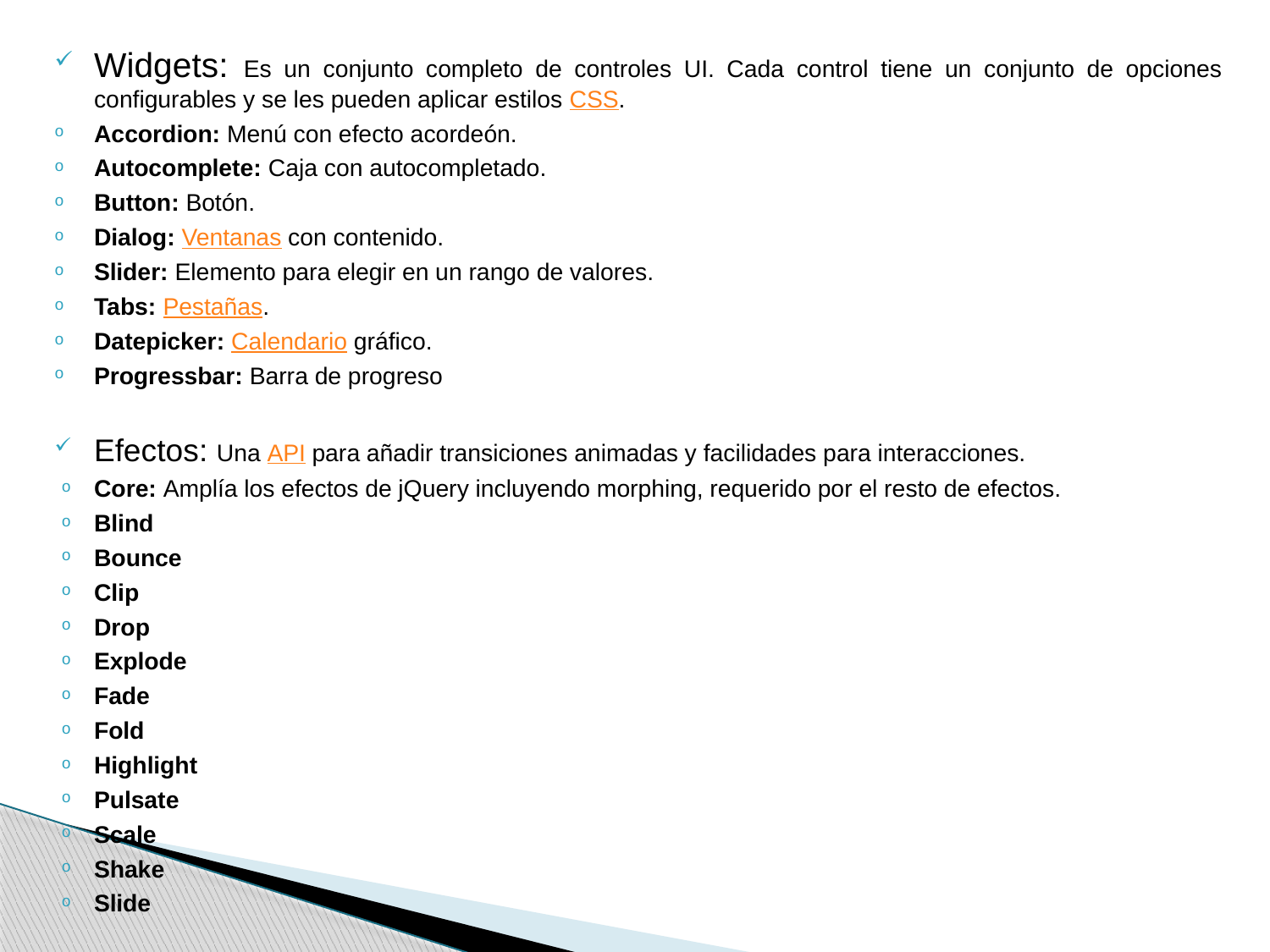

Widgets: Es un conjunto completo de controles UI. Cada control tiene un conjunto de opciones configurables y se les pueden aplicar estilos CSS.
Accordion: Menú con efecto acordeón.
Autocomplete: Caja con autocompletado.
Button: Botón.
Dialog: Ventanas con contenido.
Slider: Elemento para elegir en un rango de valores.
Tabs: Pestañas.
Datepicker: Calendario gráfico.
Progressbar: Barra de progreso

Efectos: Una API para añadir transiciones animadas y facilidades para interacciones.
Core: Amplía los efectos de jQuery incluyendo morphing, requerido por el resto de efectos.
Blind
Bounce
Clip
Drop
Explode
Fade
Fold
Highlight
Pulsate
Scale
Shake
Slide